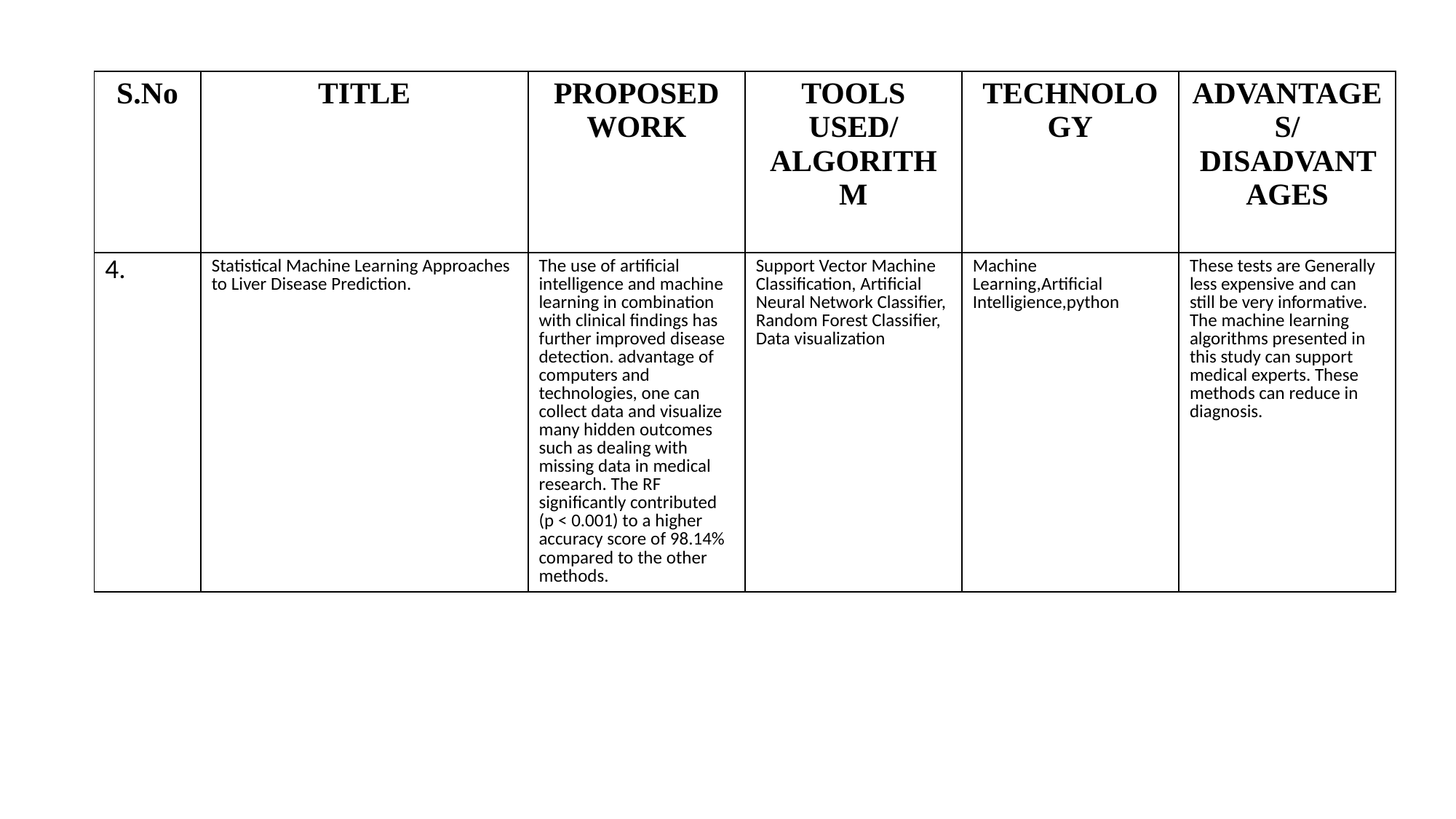

| S.No | TITLE | PROPOSED WORK | TOOLS USED/ ALGORITHM | TECHNOLOGY | ADVANTAGES/ DISADVANTAGES |
| --- | --- | --- | --- | --- | --- |
| 4. | Statistical Machine Learning Approaches to Liver Disease Prediction. | The use of artificial intelligence and machine learning in combination with clinical findings has further improved disease detection. advantage of computers and technologies, one can collect data and visualize many hidden outcomes such as dealing with missing data in medical research. The RF significantly contributed (p < 0.001) to a higher accuracy score of 98.14% compared to the other methods. | Support Vector Machine Classification, Artificial Neural Network Classifier, Random Forest Classifier, Data visualization | Machine Learning,Artificial Intelligience,python | These tests are Generally less expensive and can still be very informative. The machine learning algorithms presented in this study can support medical experts. These methods can reduce in diagnosis. |